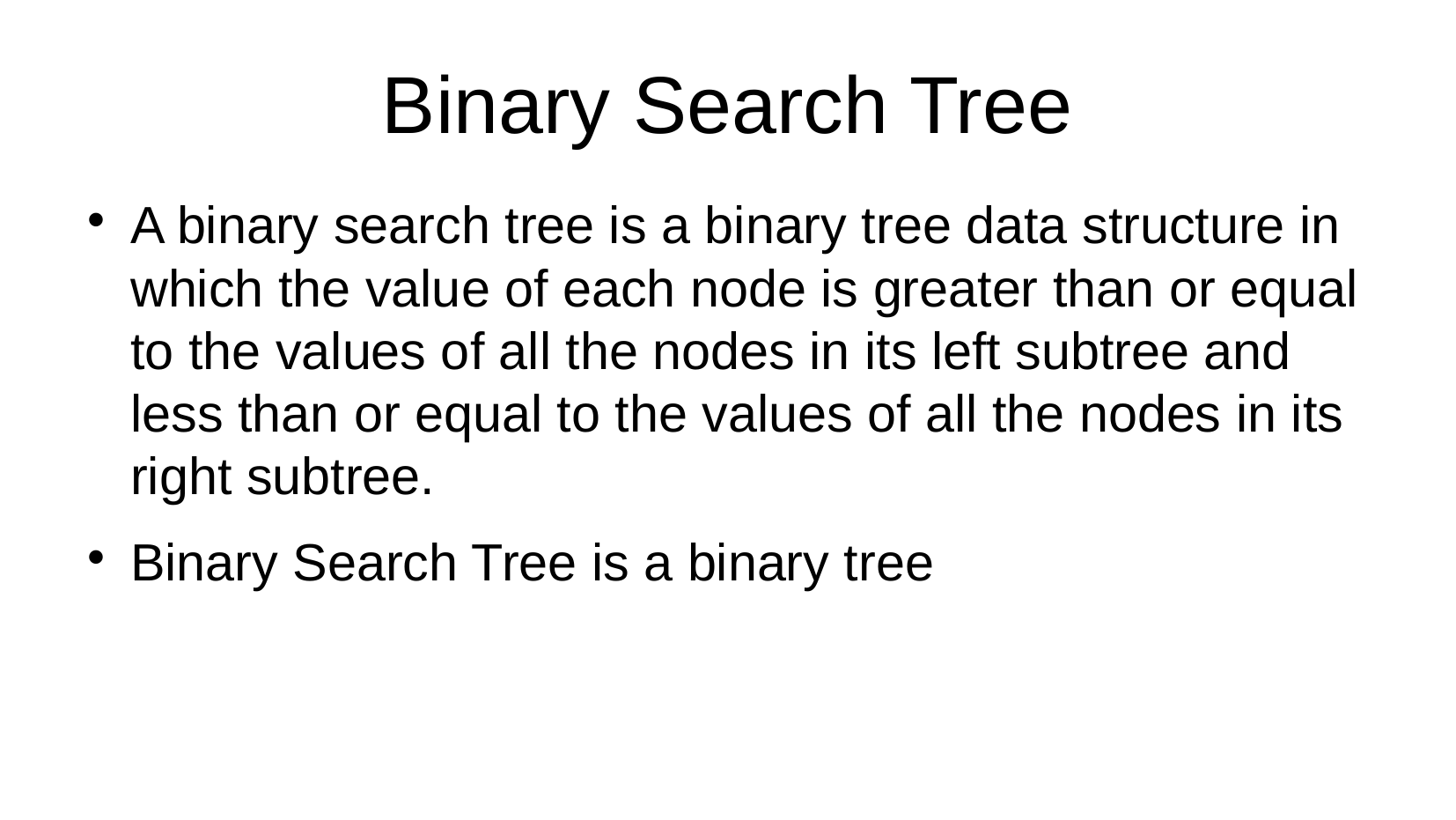

# Binary Search Tree
A binary search tree is a binary tree data structure in which the value of each node is greater than or equal to the values of all the nodes in its left subtree and less than or equal to the values of all the nodes in its right subtree.
Binary Search Tree is a binary tree